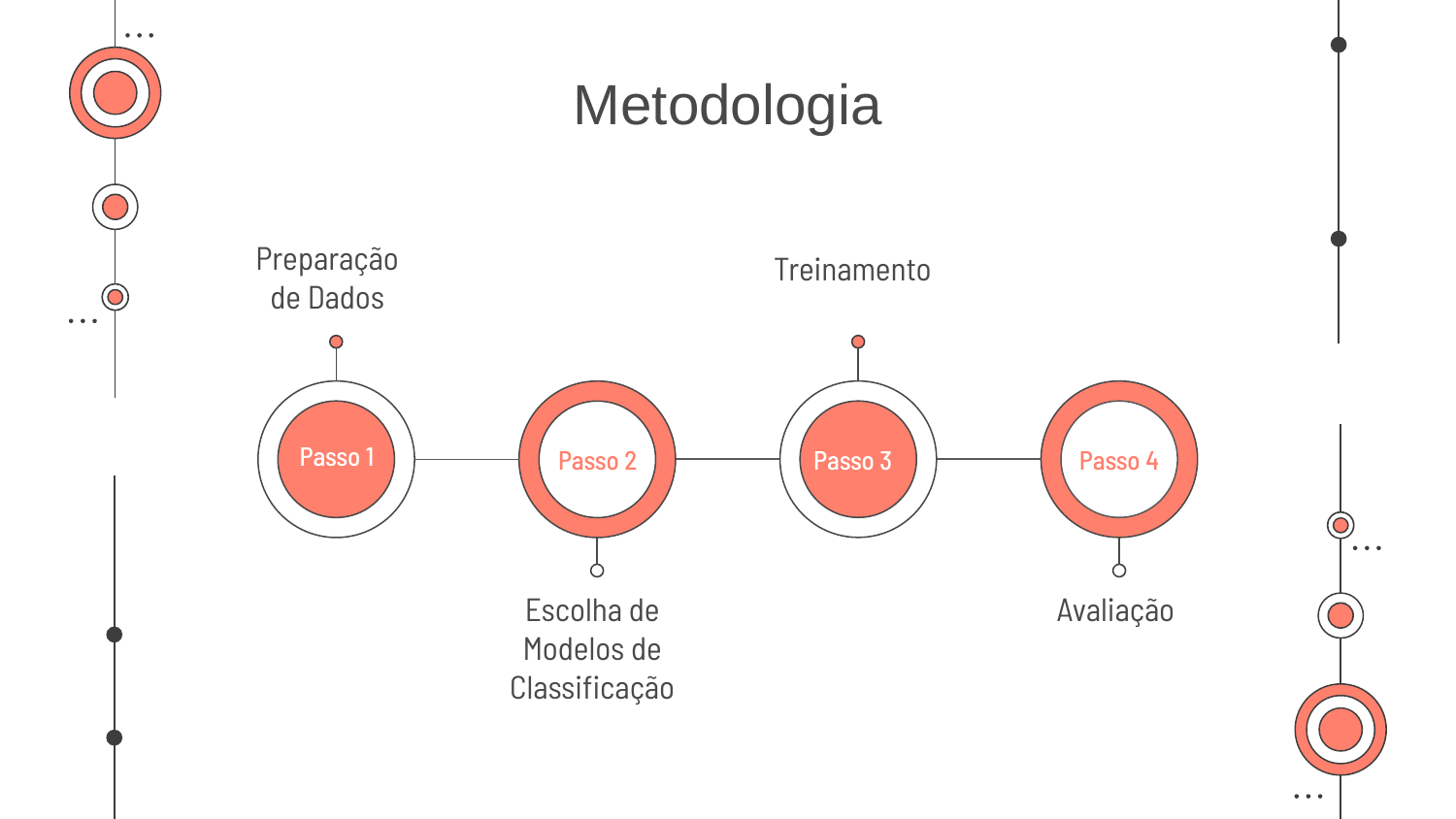

# Metodologia
Preparação de Dados
Treinamento

Passo 1
Passo 2
Passo 3
Passo 4
Escolha de Modelos de Classificação
Avaliação